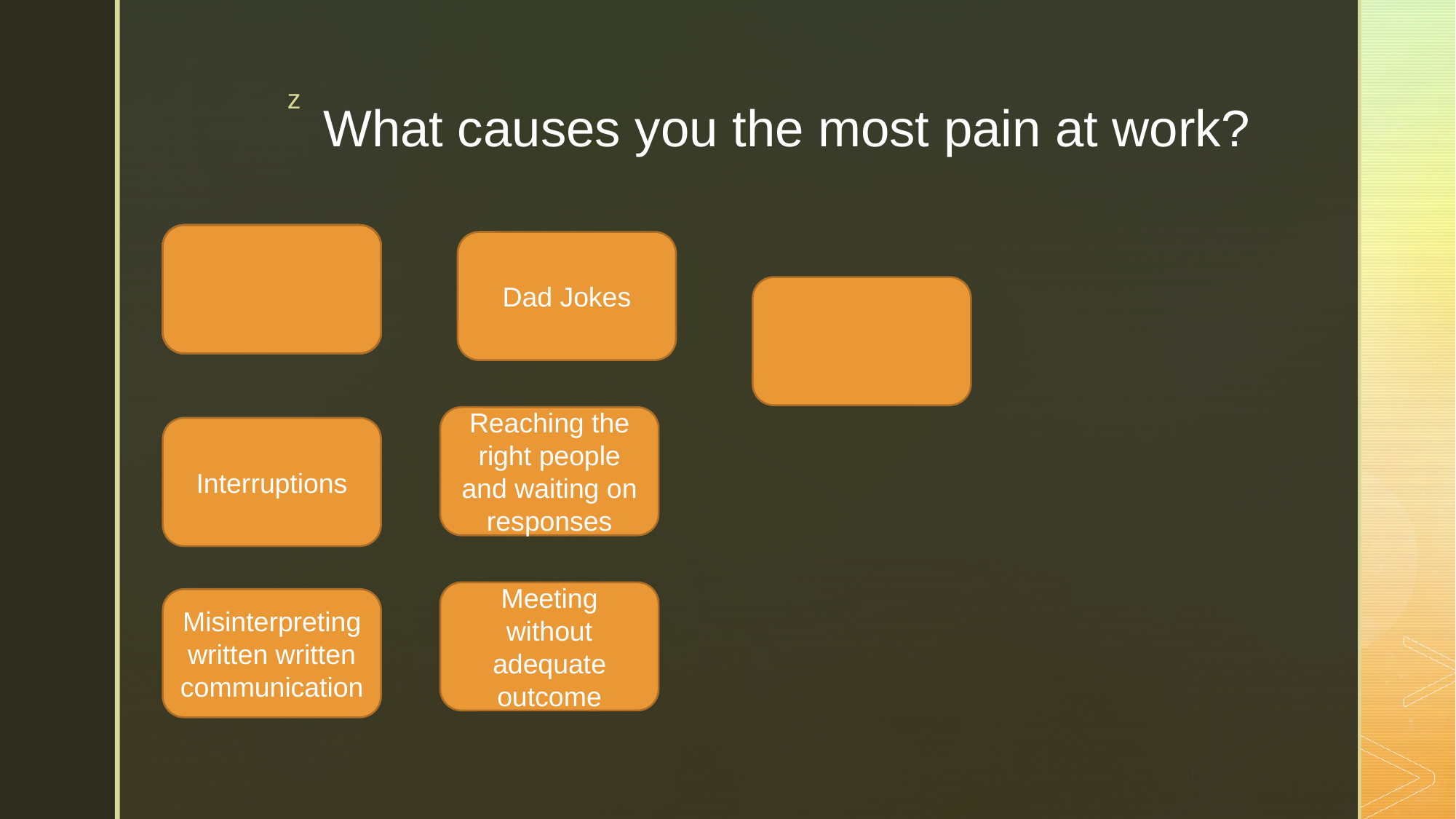

# What causes you the most pain at work?

Dad Jokes

Reaching the right people and waiting on responses
Interruptions
Meeting without adequate outcome
Misinterpreting written written communication